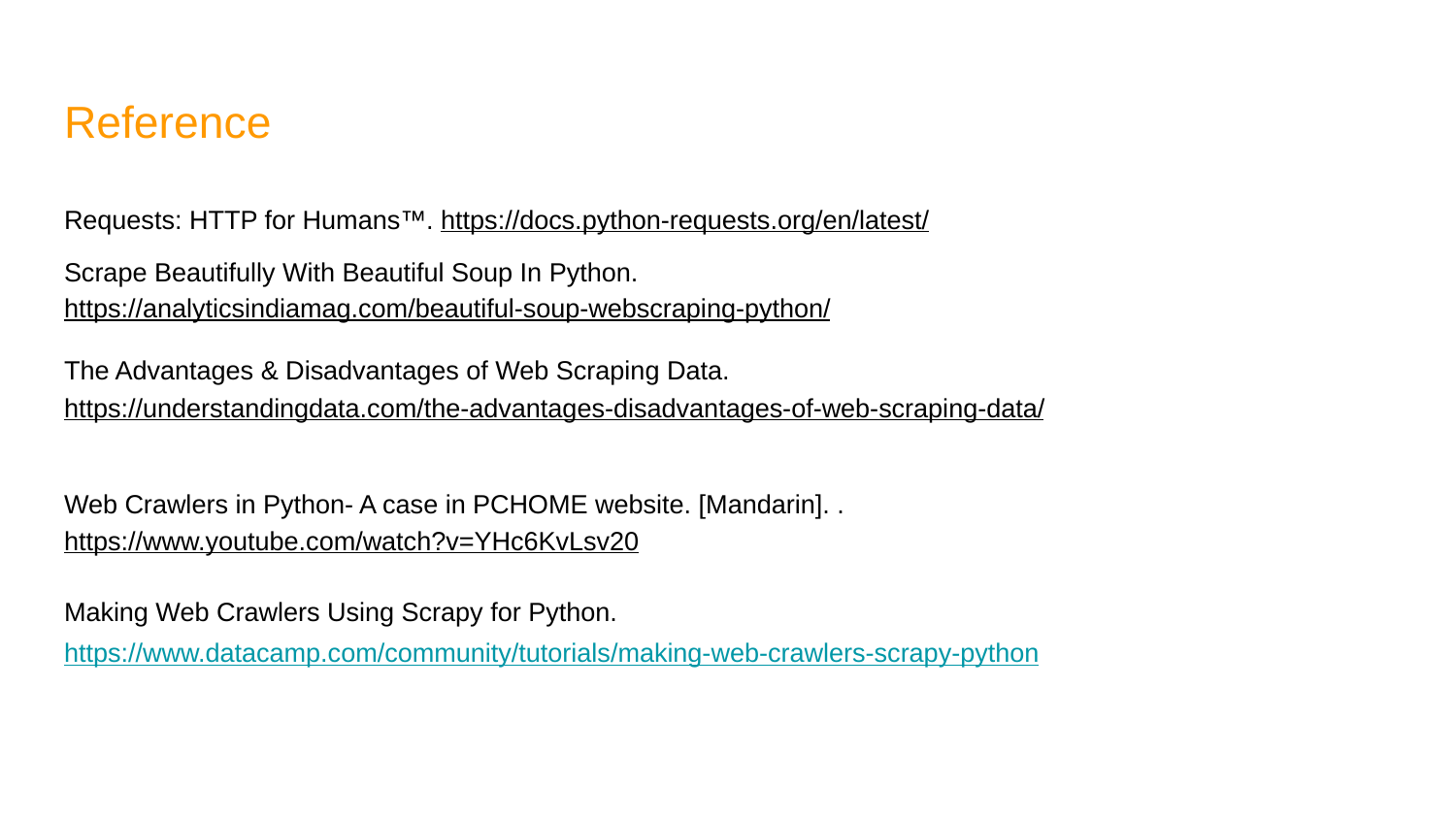

# Reference

Requests: HTTP for Humans™. https://docs.python-requests.org/en/latest/
Scrape Beautifully With Beautiful Soup In Python. https://analyticsindiamag.com/beautiful-soup-webscraping-python/
The Advantages & Disadvantages of Web Scraping Data. https://understandingdata.com/the-advantages-disadvantages-of-web-scraping-data/

Web Crawlers in Python- A case in PCHOME website. [Mandarin]. .https://www.youtube.com/watch?v=YHc6KvLsv20
Making Web Crawlers Using Scrapy for Python. https://www.datacamp.com/community/tutorials/making-web-crawlers-scrapy-python